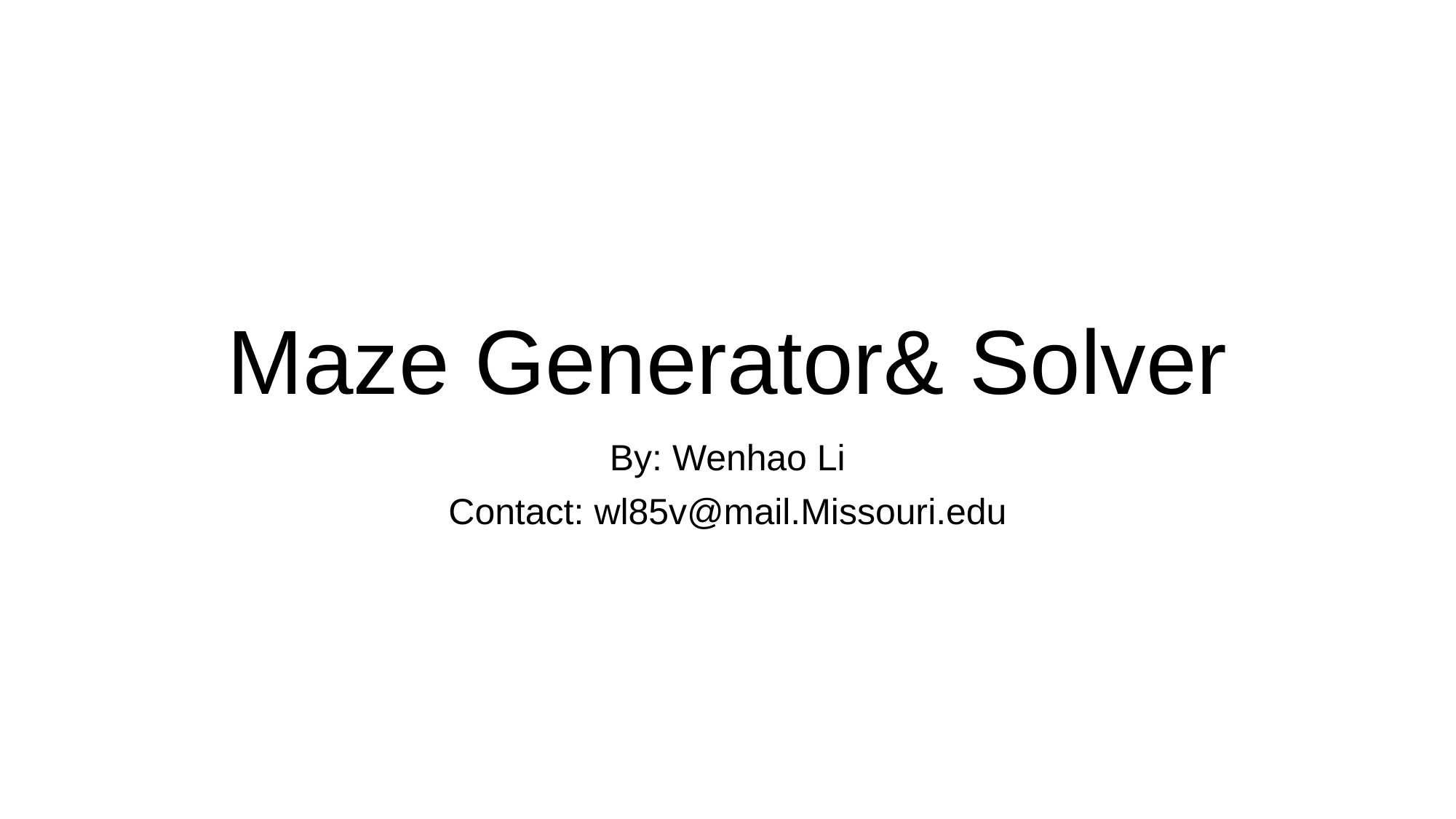

# Maze Generator& Solver
By: Wenhao Li
Contact: wl85v@mail.Missouri.edu